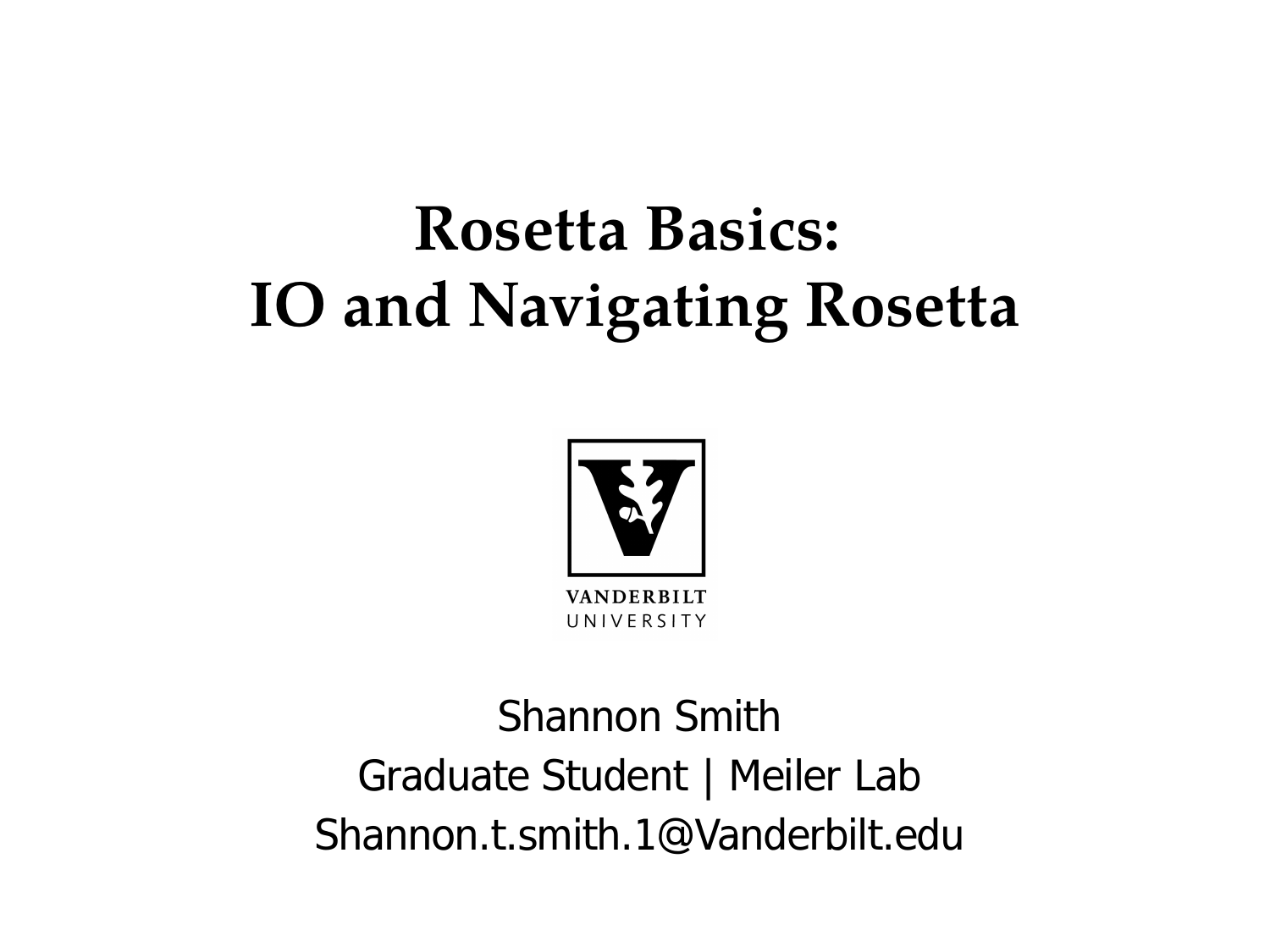

Rosetta Basics:
IO and Navigating Rosetta
Shannon Smith
Graduate Student | Meiler Lab
Shannon.t.smith.1@Vanderbilt.edu